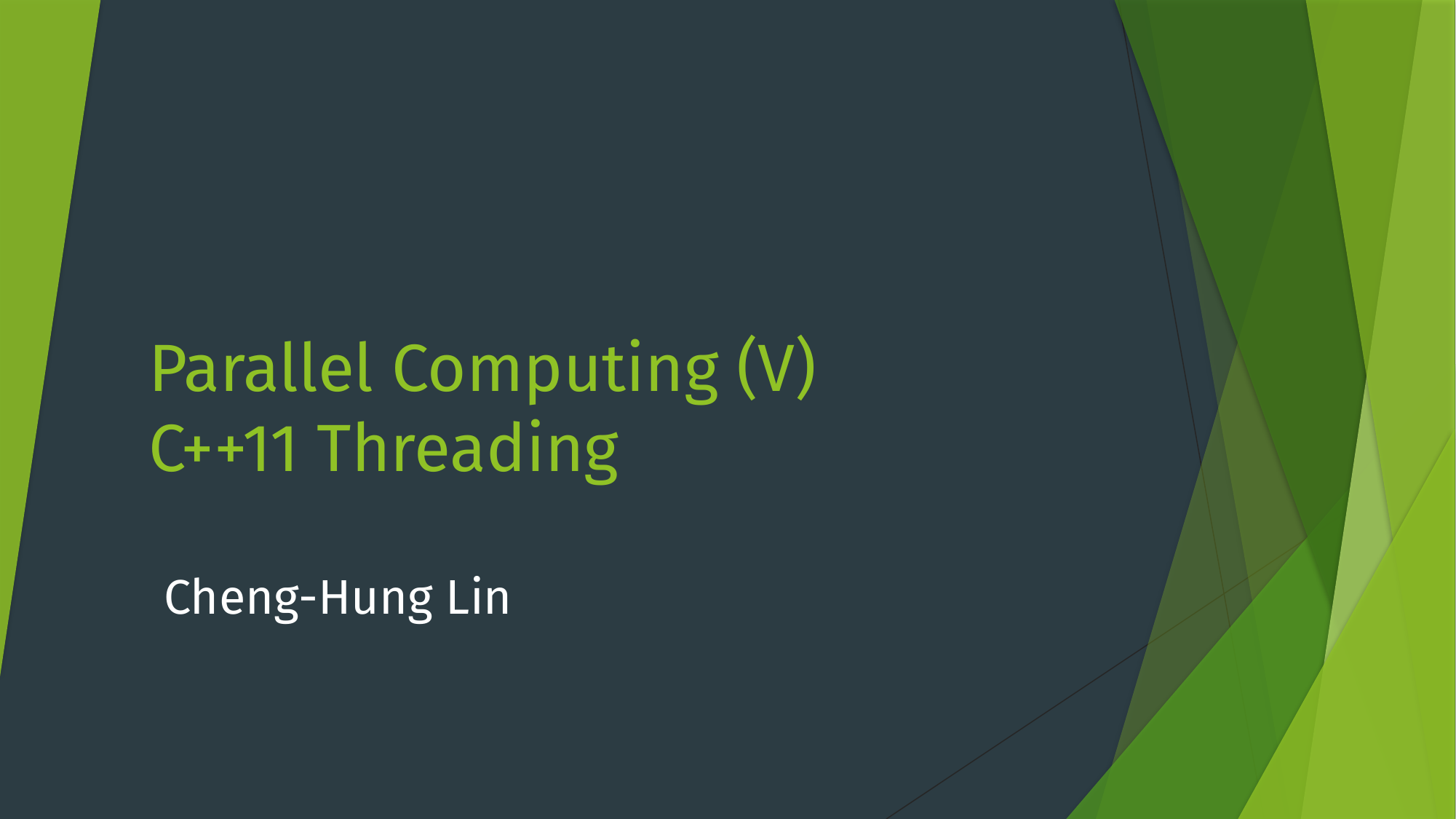

# Parallel Computing (V) C++11 Threading
Cheng-Hung Lin